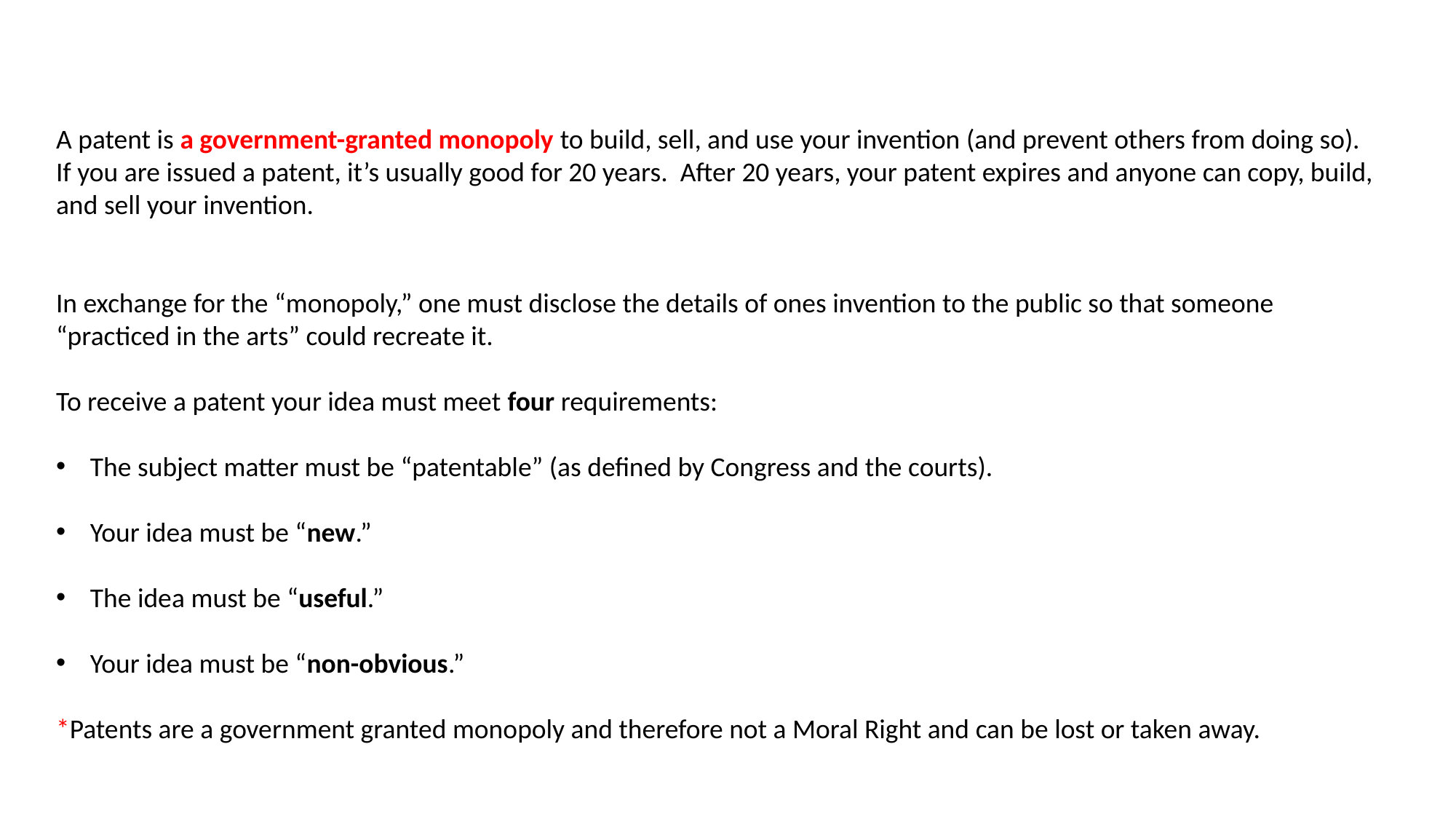

A patent is a government-granted monopoly to build, sell, and use your invention (and prevent others from doing so).  If you are issued a patent, it’s usually good for 20 years.  After 20 years, your patent expires and anyone can copy, build, and sell your invention.

In exchange for the “monopoly,” one must disclose the details of ones invention to the public so that someone “practiced in the arts” could recreate it.

To receive a patent your idea must meet four requirements:

The subject matter must be “patentable” (as defined by Congress and the courts).

Your idea must be “new.”

The idea must be “useful.”

Your idea must be “non-obvious.”

*Patents are a government granted monopoly and therefore not a Moral Right and can be lost or taken away.